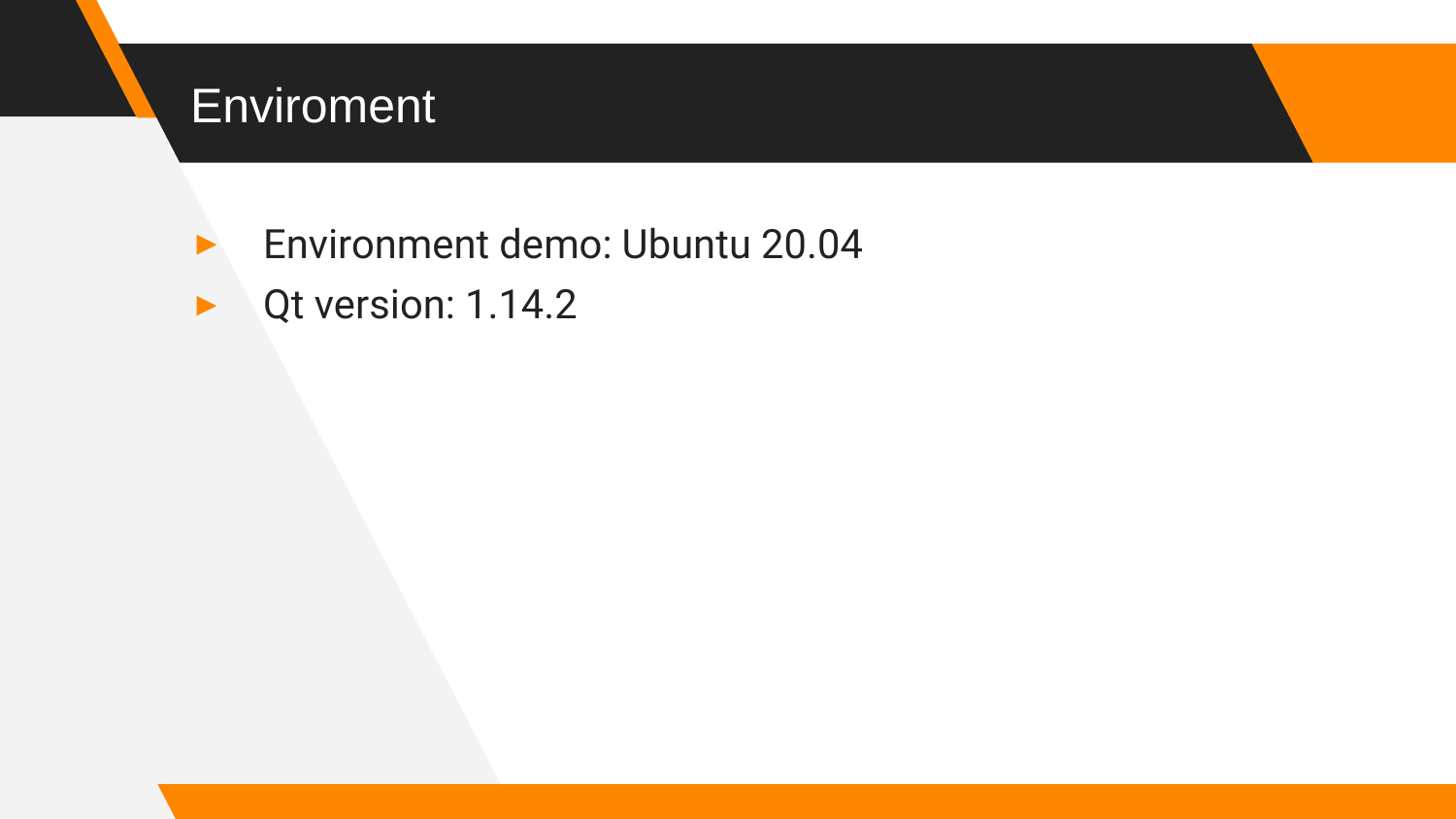

24
# Enviroment
Environment demo: Ubuntu 20.04
Qt version: 1.14.2